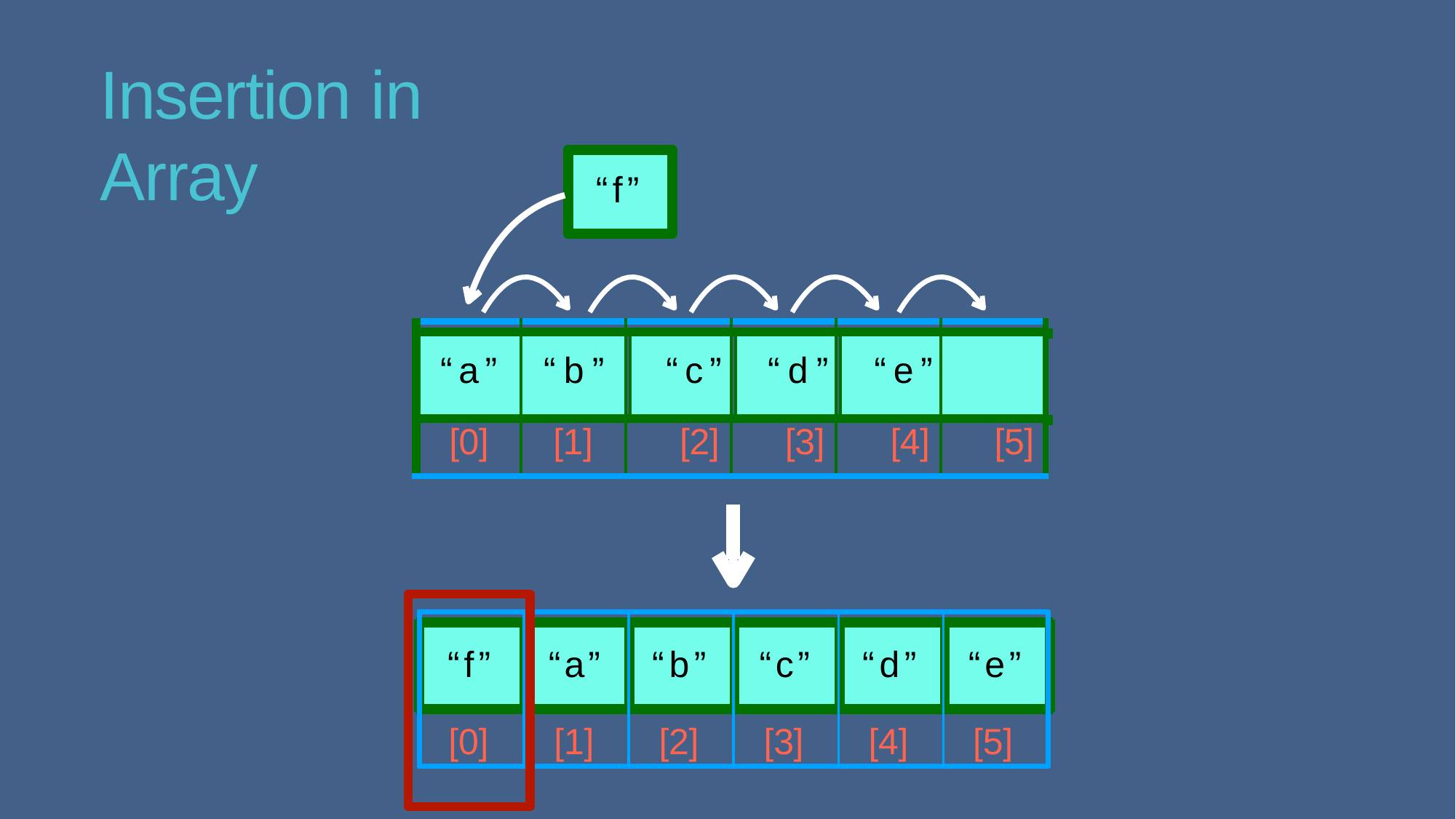

# Insertion in Array

“f”

|  |  |  |  |  |  |  |  |  |
| --- | --- | --- | --- | --- | --- | --- | --- | --- |
| “a” | “b” |  | “c” |  | “d” |  | “e” |  |
| [0] | [1] | [2] |  | [3] |  | [4] |  | [5] |

“f”	“a”	“b”	“c”	“d”	“e”
[0]	[1]	[2]	[3]	[4]	[5]